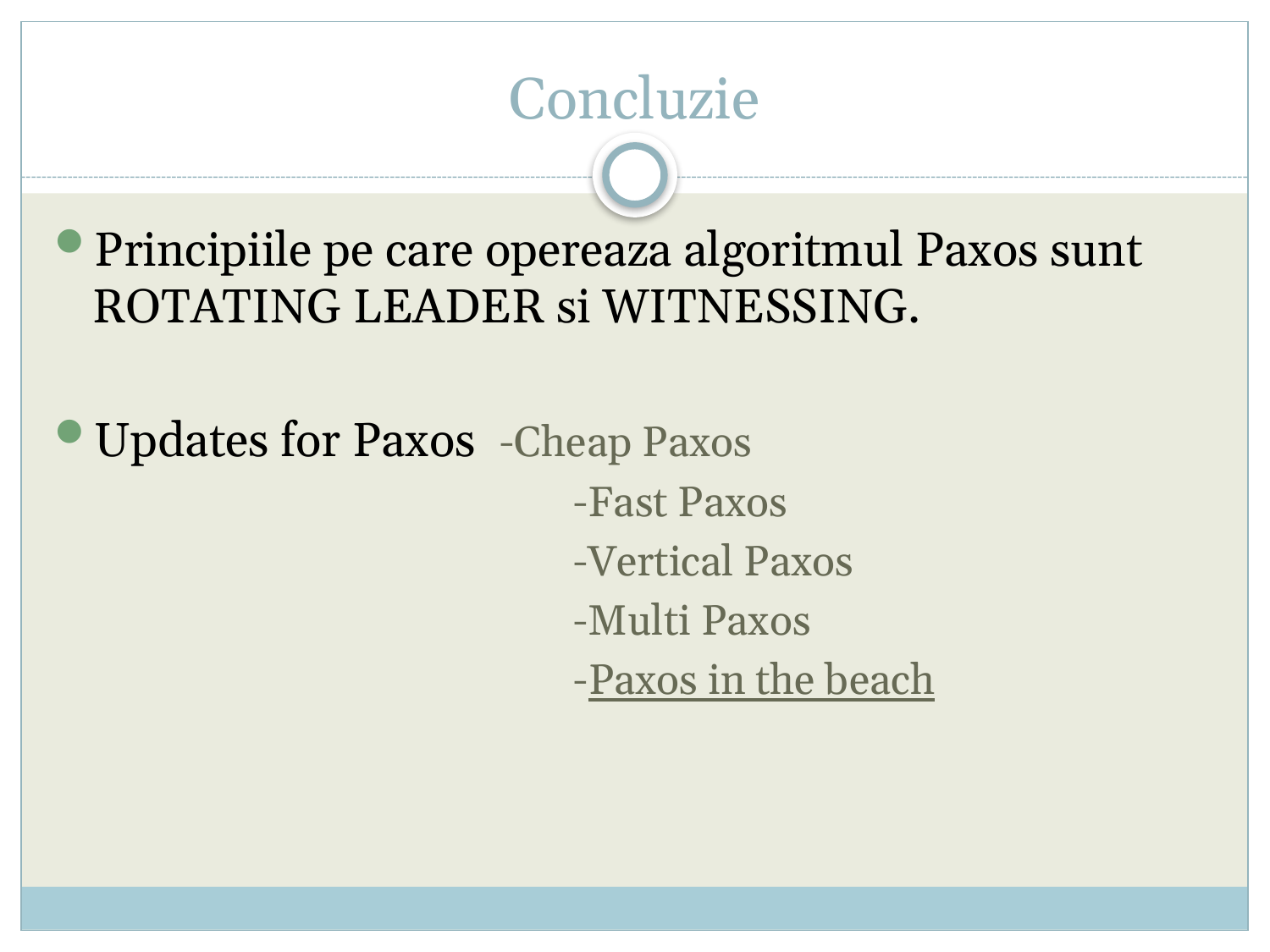

# Concluzie
Principiile pe care opereaza algoritmul Paxos sunt ROTATING LEADER si WITNESSING.

Updates for Paxos  -Cheap Paxos
				      -Fast Paxos
				      -Vertical Paxos
				      -Multi Paxos
				      -Paxos in the beach